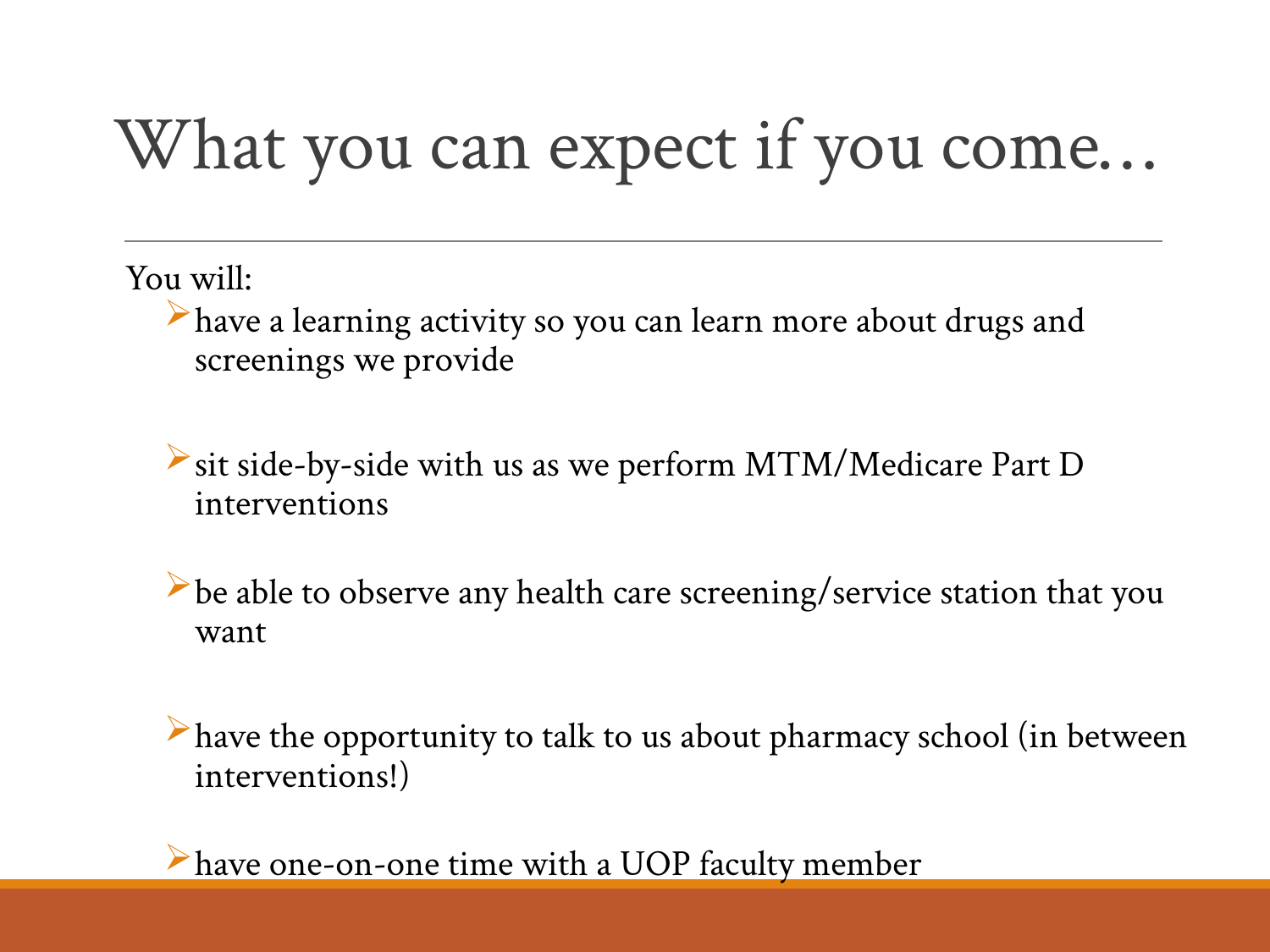

# What you can expect if you come…
You will:
have a learning activity so you can learn more about drugs and screenings we provide

sit side-by-side with us as we perform MTM/Medicare Part D interventions

be able to observe any health care screening/service station that you want

have the opportunity to talk to us about pharmacy school (in between interventions!)

have one-on-one time with a UOP faculty member